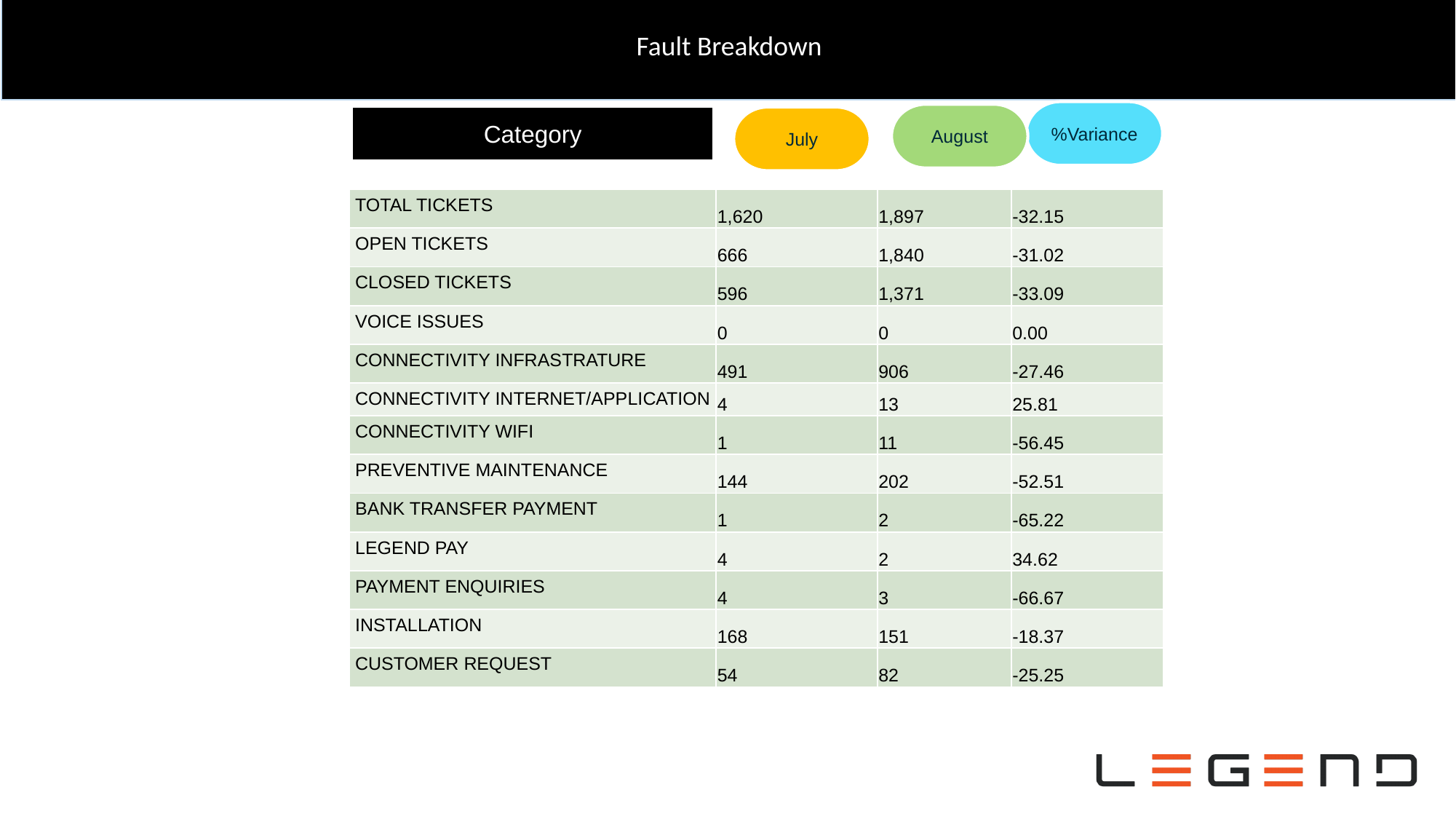

Fault Breakdown
84

%Variance

August

Category

July
| TOTAL TICKETS | 1,620 | 1,897 | -32.15 |
| --- | --- | --- | --- |
| OPEN TICKETS | 666 | 1,840 | -31.02 |
| CLOSED TICKETS | 596 | 1,371 | -33.09 |
| VOICE ISSUES | 0 | 0 | 0.00 |
| CONNECTIVITY INFRASTRATURE | 491 | 906 | -27.46 |
| CONNECTIVITY INTERNET/APPLICATION | 4 | 13 | 25.81 |
| CONNECTIVITY WIFI | 1 | 11 | -56.45 |
| PREVENTIVE MAINTENANCE | 144 | 202 | -52.51 |
| BANK TRANSFER PAYMENT | 1 | 2 | -65.22 |
| LEGEND PAY | 4 | 2 | 34.62 |
| PAYMENT ENQUIRIES | 4 | 3 | -66.67 |
| INSTALLATION | 168 | 151 | -18.37 |
| CUSTOMER REQUEST | 54 | 82 | -25.25 |
% Variance